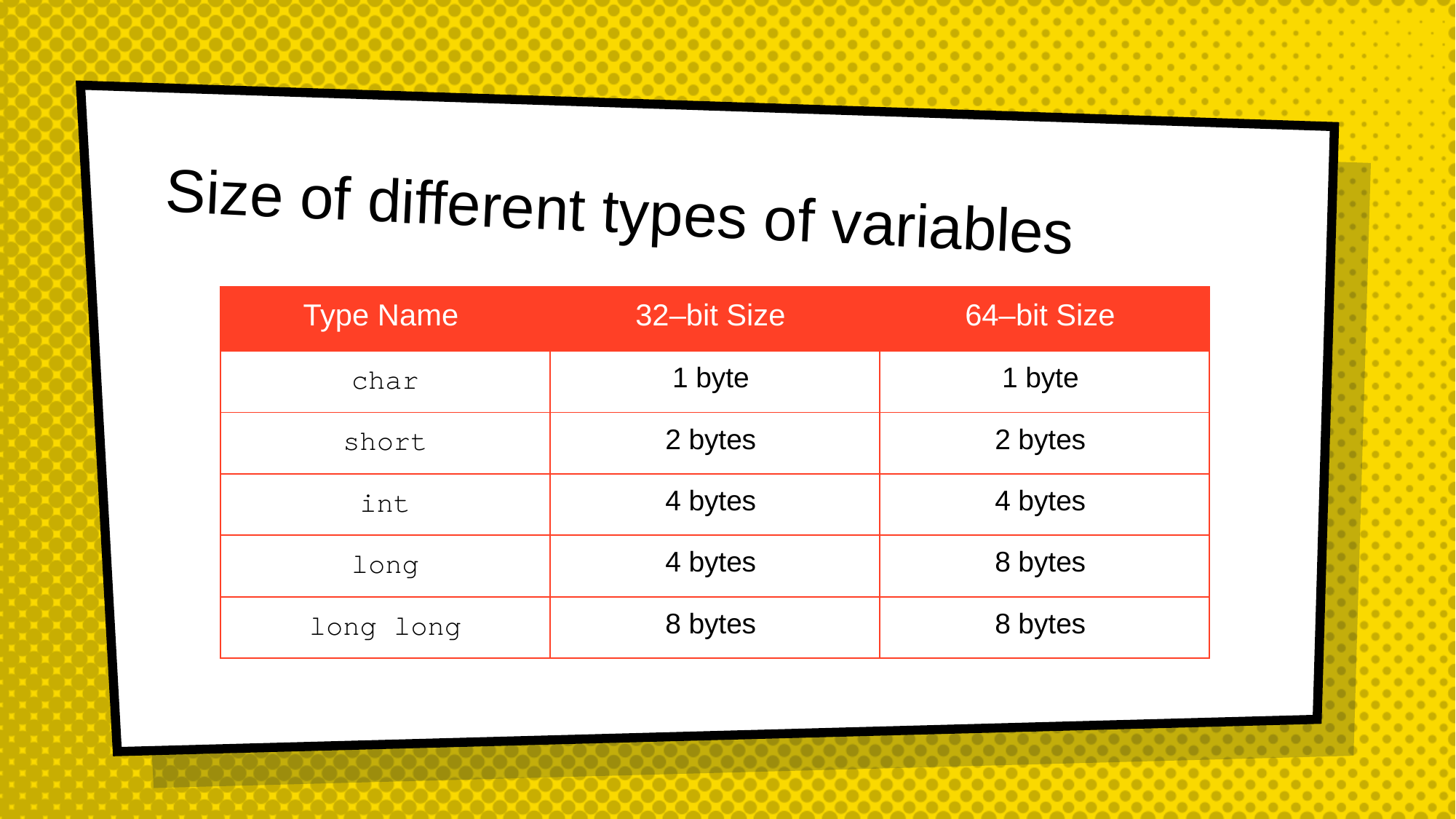

# Size of different types of variables
| Type Name | 32–bit Size | 64–bit Size |
| --- | --- | --- |
| char | 1 byte | 1 byte |
| short | 2 bytes | 2 bytes |
| int | 4 bytes | 4 bytes |
| long | 4 bytes | 8 bytes |
| long long | 8 bytes | 8 bytes |